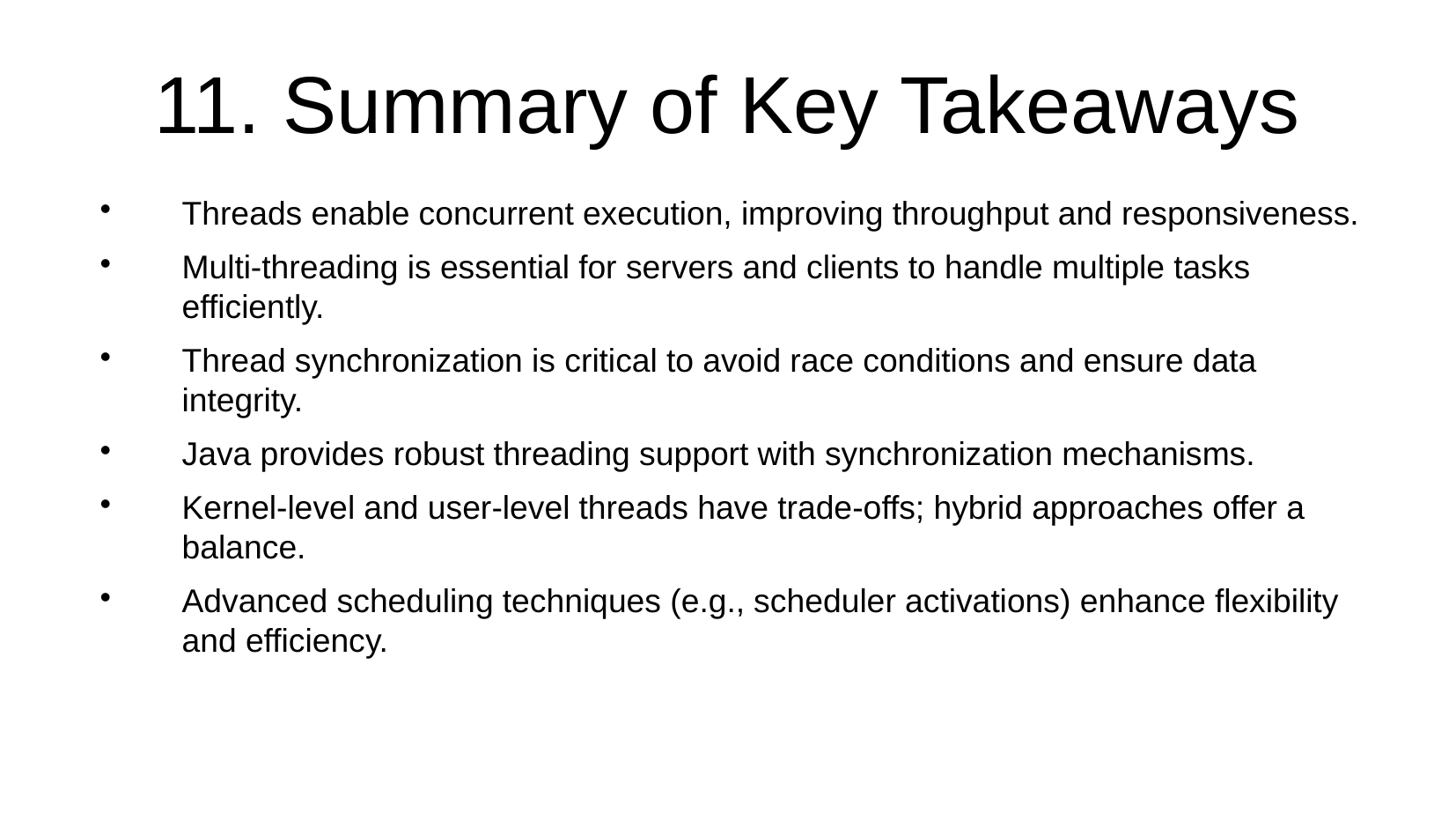

11. Summary of Key Takeaways
Threads enable concurrent execution, improving throughput and responsiveness.
Multi-threading is essential for servers and clients to handle multiple tasks efficiently.
Thread synchronization is critical to avoid race conditions and ensure data integrity.
Java provides robust threading support with synchronization mechanisms.
Kernel-level and user-level threads have trade-offs; hybrid approaches offer a balance.
Advanced scheduling techniques (e.g., scheduler activations) enhance flexibility and efficiency.